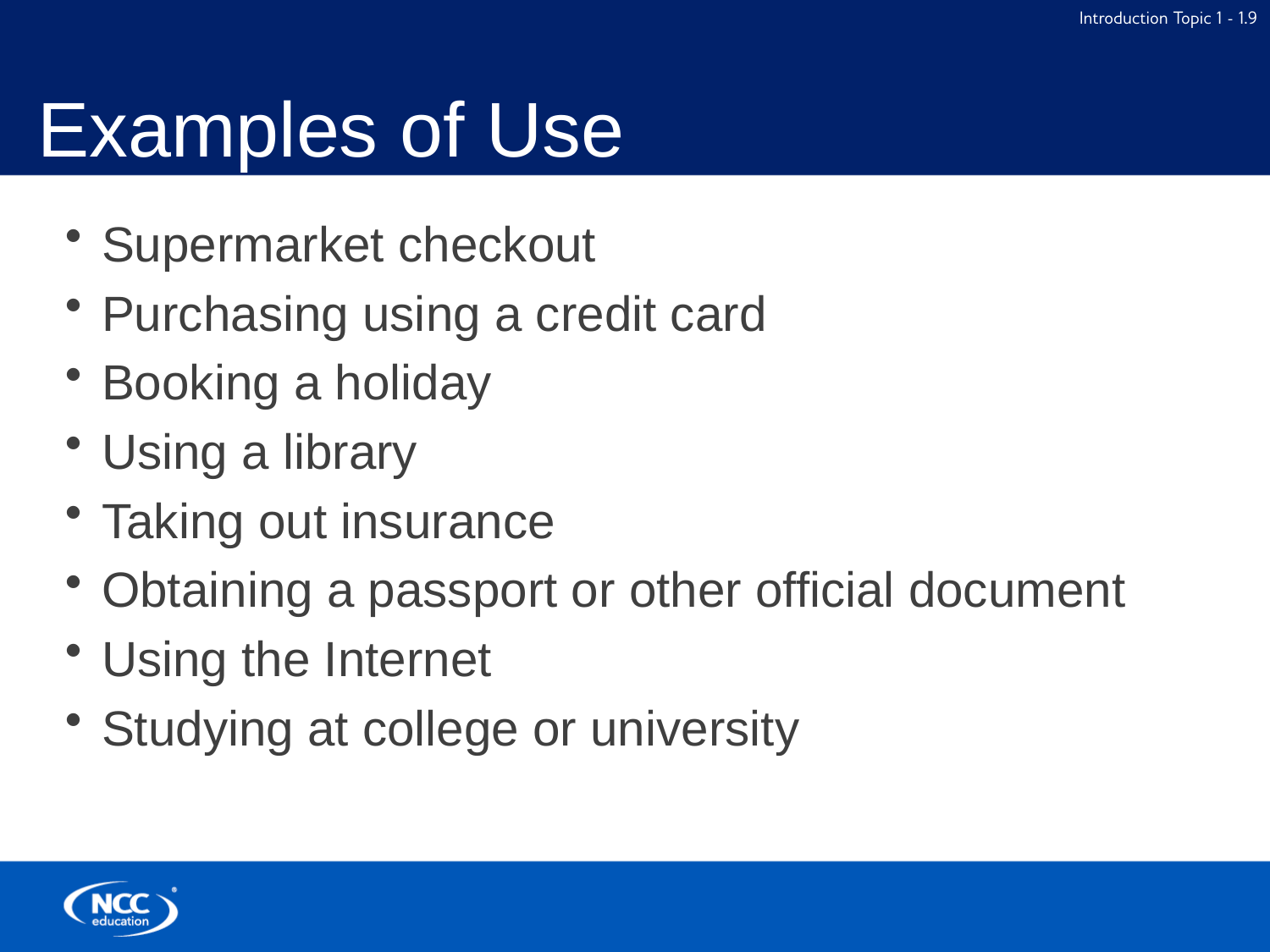

# Examples of Use
Supermarket checkout
Purchasing using a credit card
Booking a holiday
Using a library
Taking out insurance
Obtaining a passport or other official document
Using the Internet
Studying at college or university